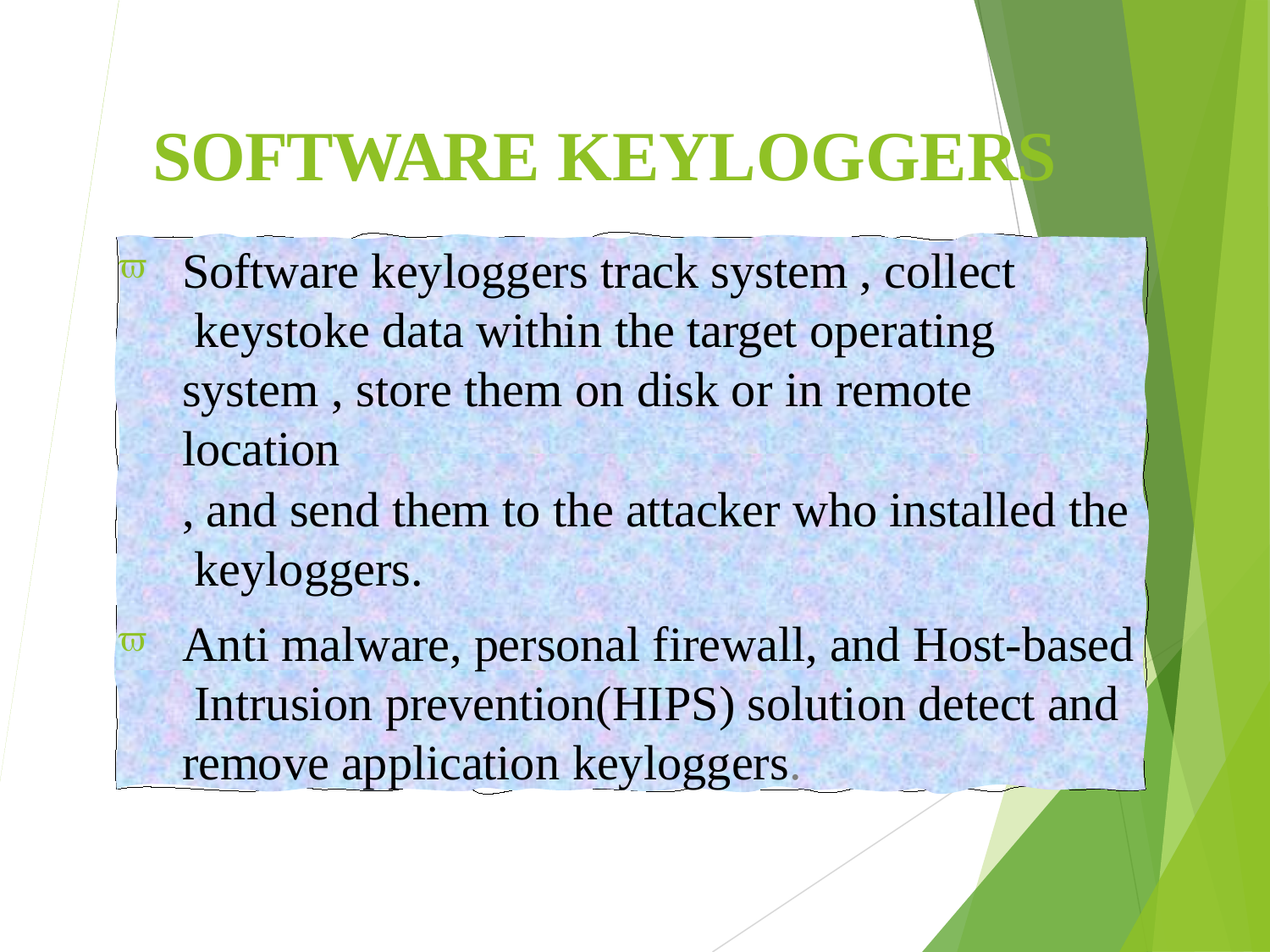

# SOFTWARE KEYLOGGERS
Software keyloggers track system , collect  keystoke data within the target operating
system , store them on disk or in remote location
, and send them to the attacker who installed the  keyloggers.
Anti malware, personal firewall, and Host-based  Intrusion prevention(HIPS) solution detect and  remove application keyloggers.

20